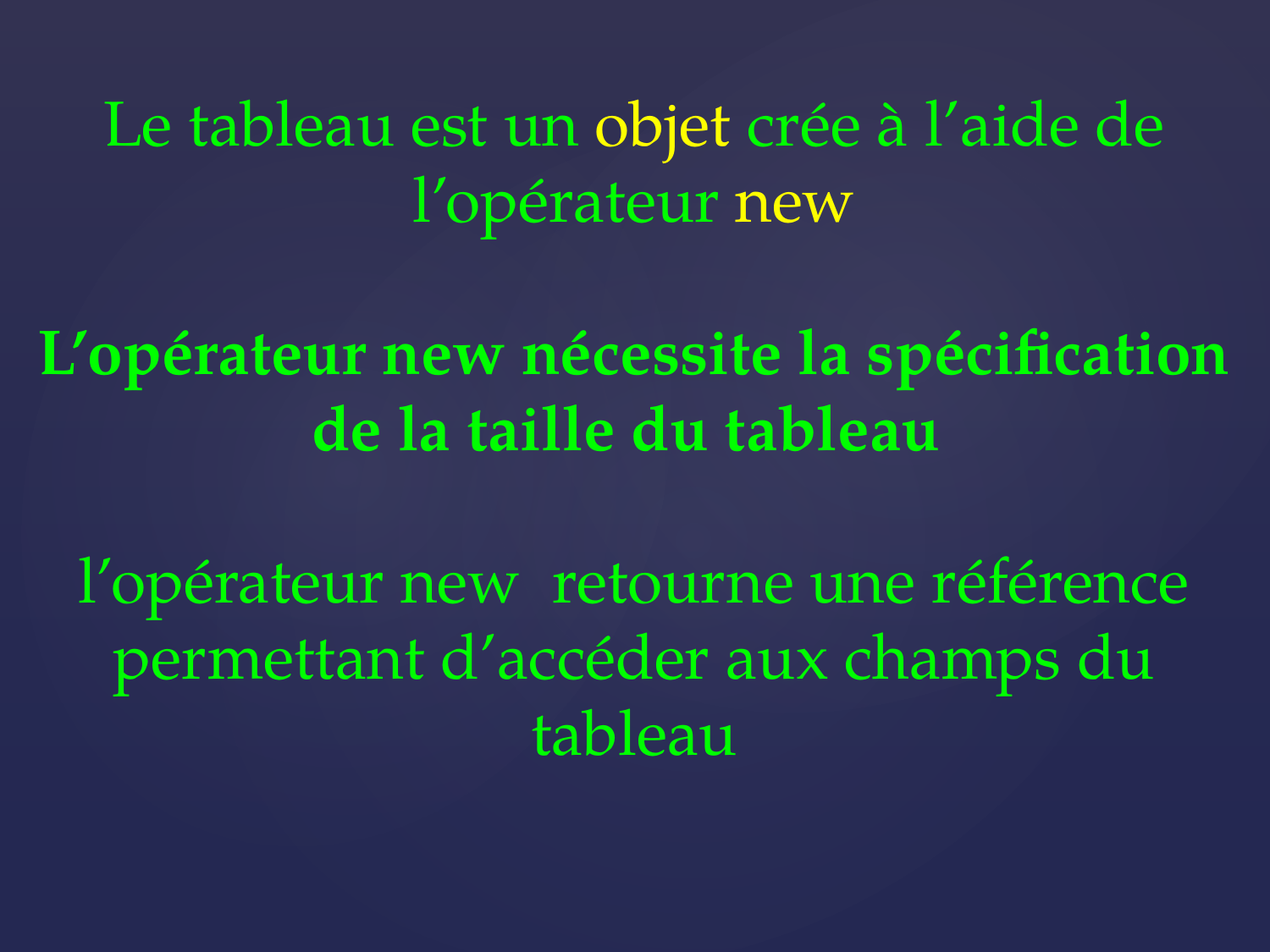

Le tableau est un objet crée à l’aide de l’opérateur new

L’opérateur new nécessite la spécification de la taille du tableau

l’opérateur new  retourne une référence permettant d’accéder aux champs du tableau